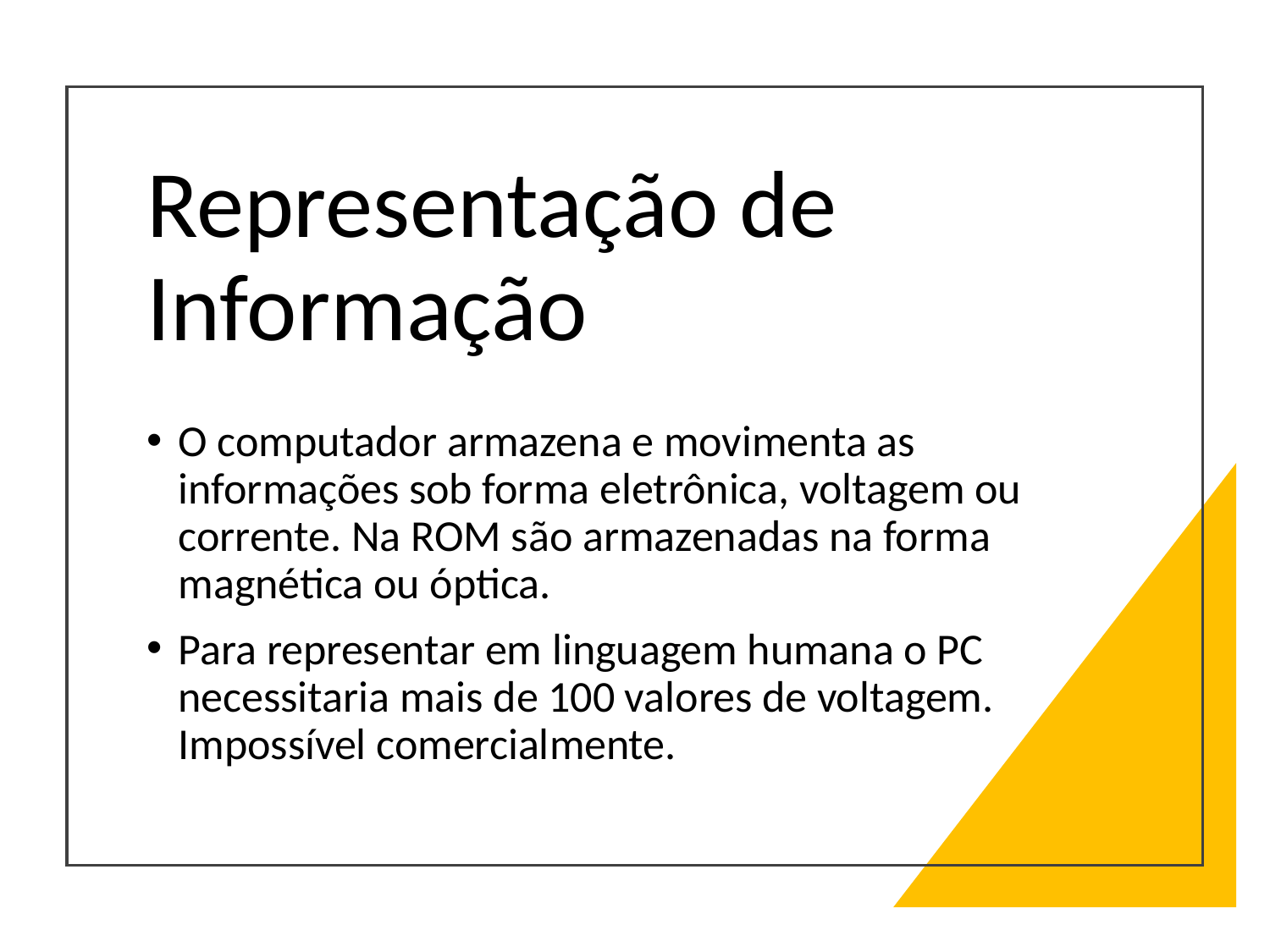

# Representação de Informação
O computador armazena e movimenta as informações sob forma eletrônica, voltagem ou corrente. Na ROM são armazenadas na forma magnética ou óptica.
Para representar em linguagem humana o PC necessitaria mais de 100 valores de voltagem. Impossível comercialmente.